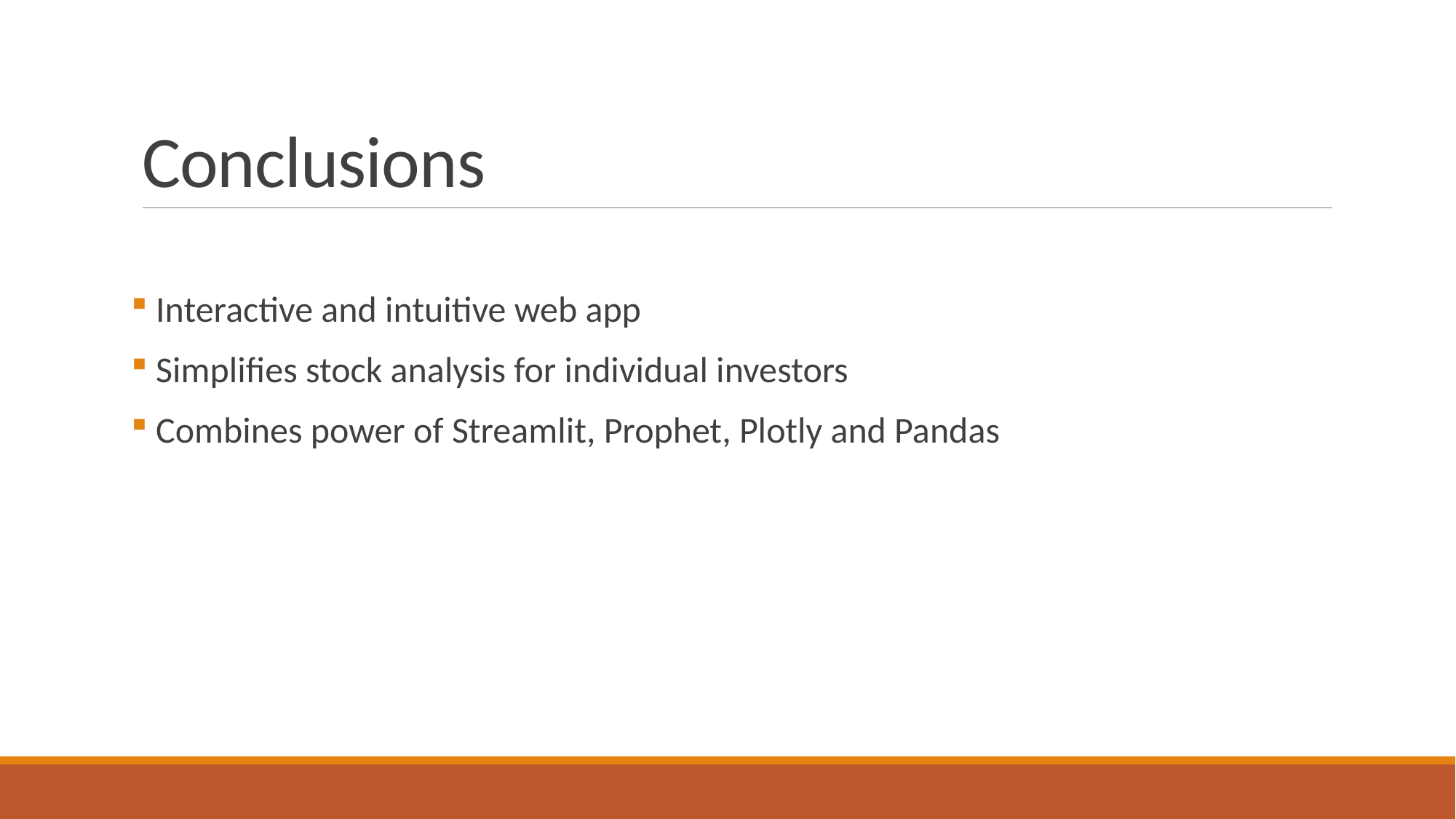

# Conclusions

 Interactive and intuitive web app
 Simplifies stock analysis for individual investors
 Combines power of Streamlit, Prophet, Plotly and Pandas